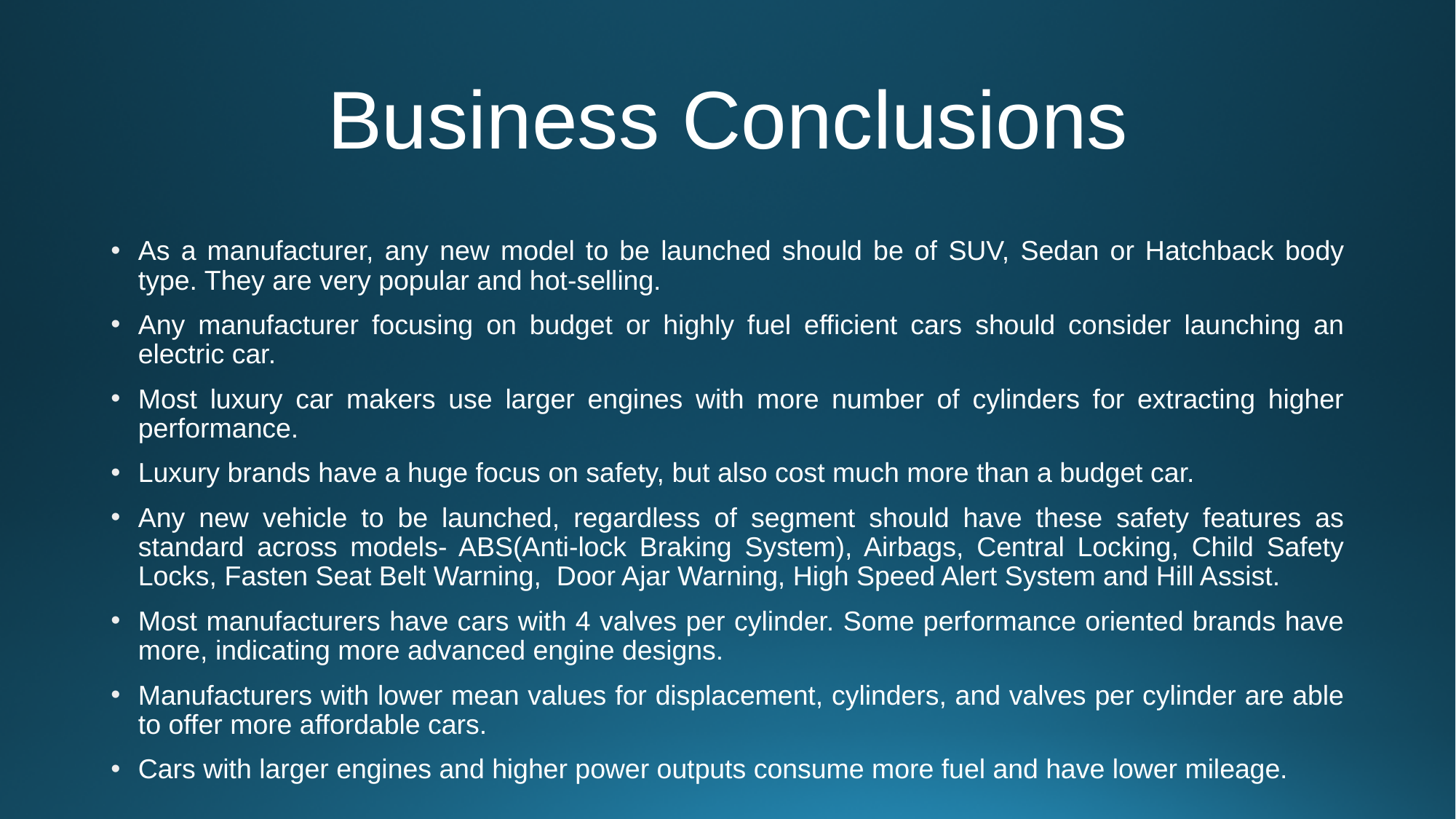

# Business Conclusions
As a manufacturer, any new model to be launched should be of SUV, Sedan or Hatchback body type. They are very popular and hot-selling.
Any manufacturer focusing on budget or highly fuel efficient cars should consider launching an electric car.
Most luxury car makers use larger engines with more number of cylinders for extracting higher performance.
Luxury brands have a huge focus on safety, but also cost much more than a budget car.
Any new vehicle to be launched, regardless of segment should have these safety features as standard across models- ABS(Anti-lock Braking System), Airbags, Central Locking, Child Safety Locks, Fasten Seat Belt Warning,  Door Ajar Warning, High Speed Alert System and Hill Assist.
Most manufacturers have cars with 4 valves per cylinder. Some performance oriented brands have more, indicating more advanced engine designs.
Manufacturers with lower mean values for displacement, cylinders, and valves per cylinder are able to offer more affordable cars.
Cars with larger engines and higher power outputs consume more fuel and have lower mileage.